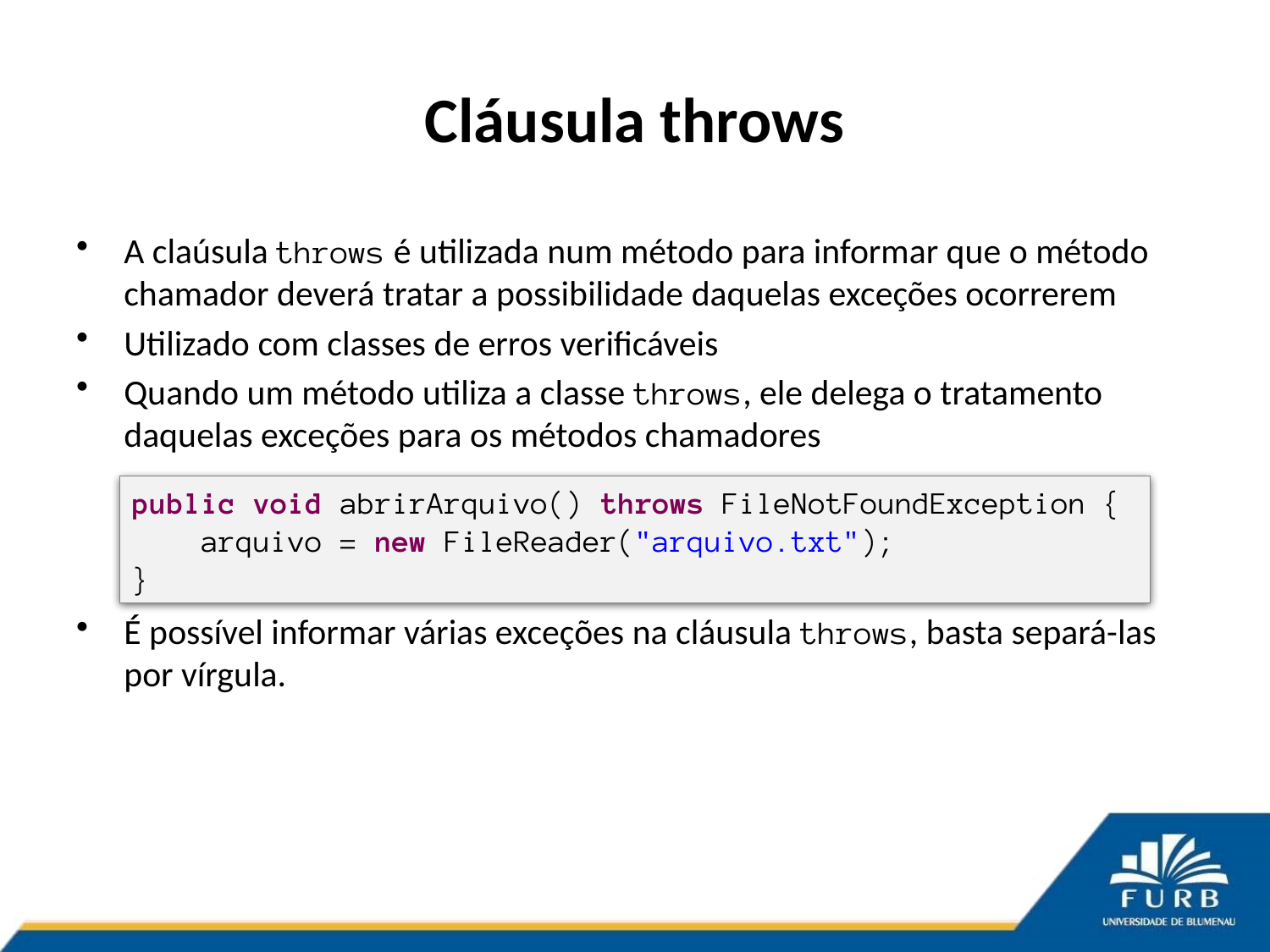

# Cláusula throws
A claúsula throws é utilizada num método para informar que o método chamador deverá tratar a possibilidade daquelas exceções ocorrerem
Utilizado com classes de erros verificáveis
Quando um método utiliza a classe throws, ele delega o tratamento daquelas exceções para os métodos chamadores

É possível informar várias exceções na cláusula throws, basta separá-las por vírgula.
public void abrirArquivo() throws FileNotFoundException {
    arquivo = new FileReader("arquivo.txt");
}